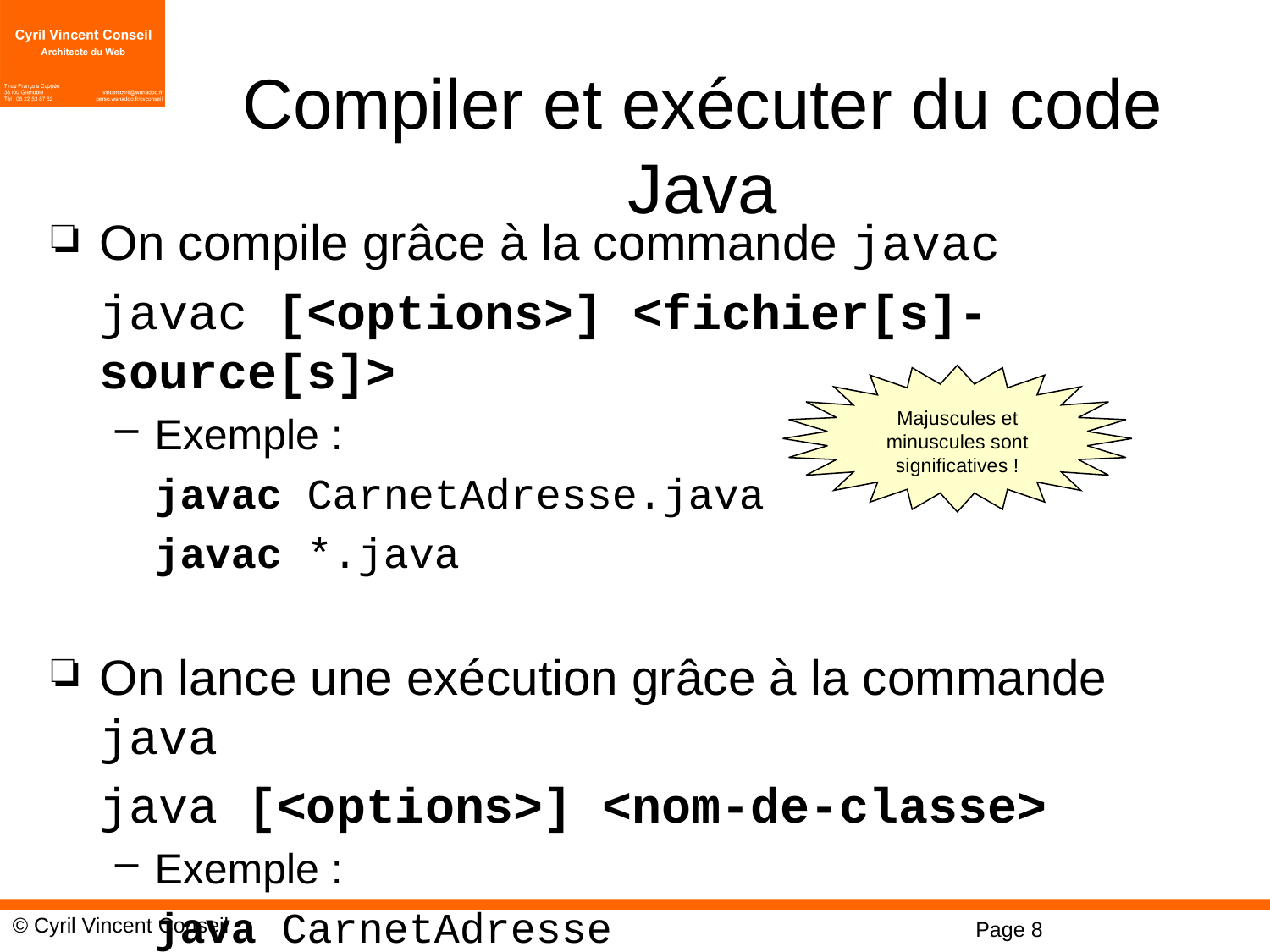

# Compiler et exécuter du code Java
On compile grâce à la commande javac
	javac [<options>] <fichier[s]-source[s]>
Exemple :
	javac CarnetAdresse.java
	javac *.java

On lance une exécution grâce à la commande  java
	java [<options>] <nom-de-classe>
Exemple :
	java CarnetAdresse
Majuscules et minuscules sont significatives !